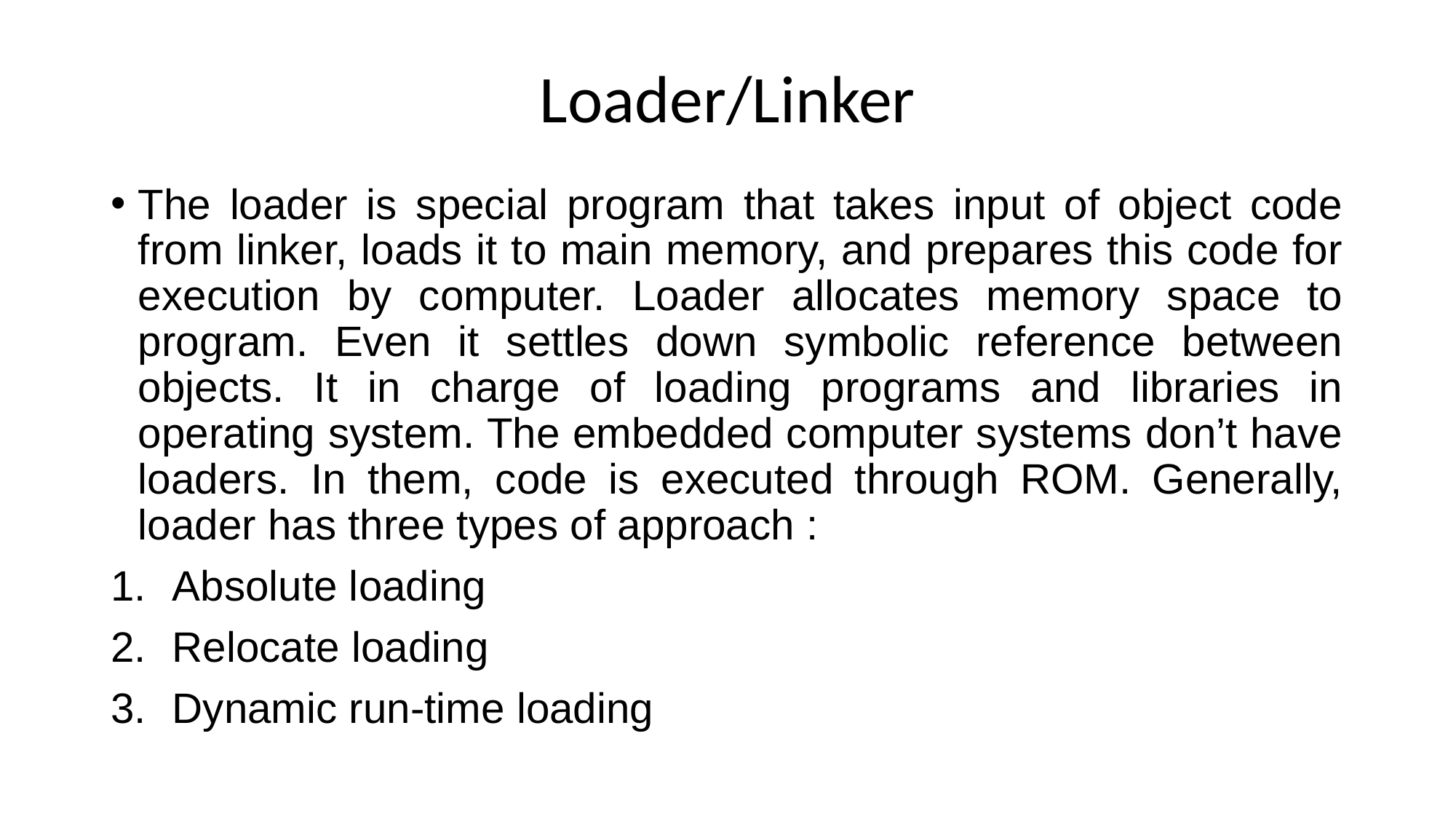

# Loader/Linker
The loader is special program that takes input of object code from linker, loads it to main memory, and prepares this code for execution by computer. Loader allocates memory space to program. Even it settles down symbolic reference between objects. It in charge of loading programs and libraries in operating system. The embedded computer systems don’t have loaders. In them, code is executed through ROM. Generally, loader has three types of approach :
Absolute loading
Relocate loading
Dynamic run-time loading